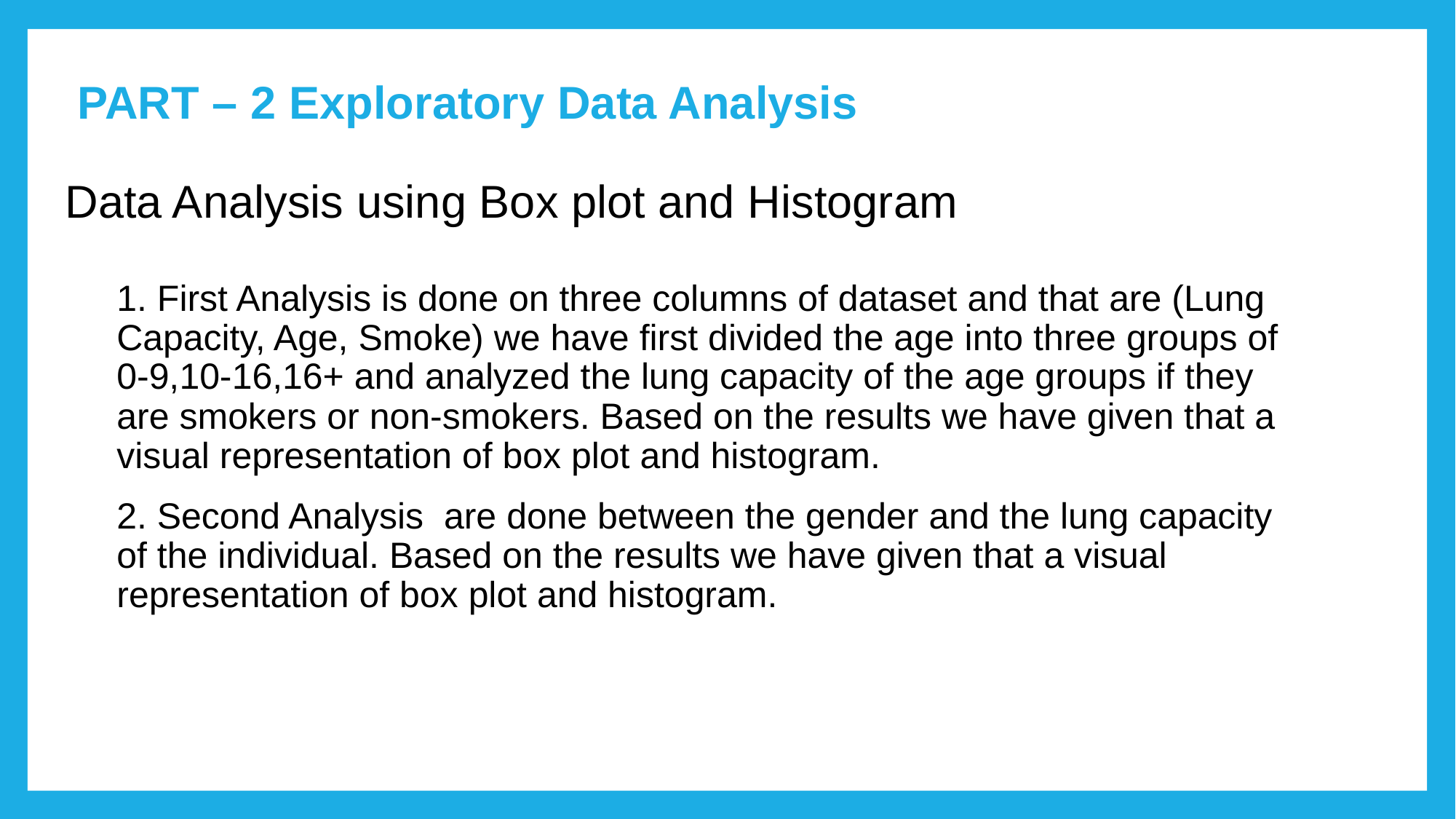

# PART – 2 Exploratory Data Analysis Data Analysis using Box plot and Histogram
1. First Analysis is done on three columns of dataset and that are (Lung Capacity, Age, Smoke) we have first divided the age into three groups of 0-9,10-16,16+ and analyzed the lung capacity of the age groups if they are smokers or non-smokers. Based on the results we have given that a visual representation of box plot and histogram.
2. Second Analysis  are done between the gender and the lung capacity of the individual. Based on the results we have given that a visual representation of box plot and histogram.